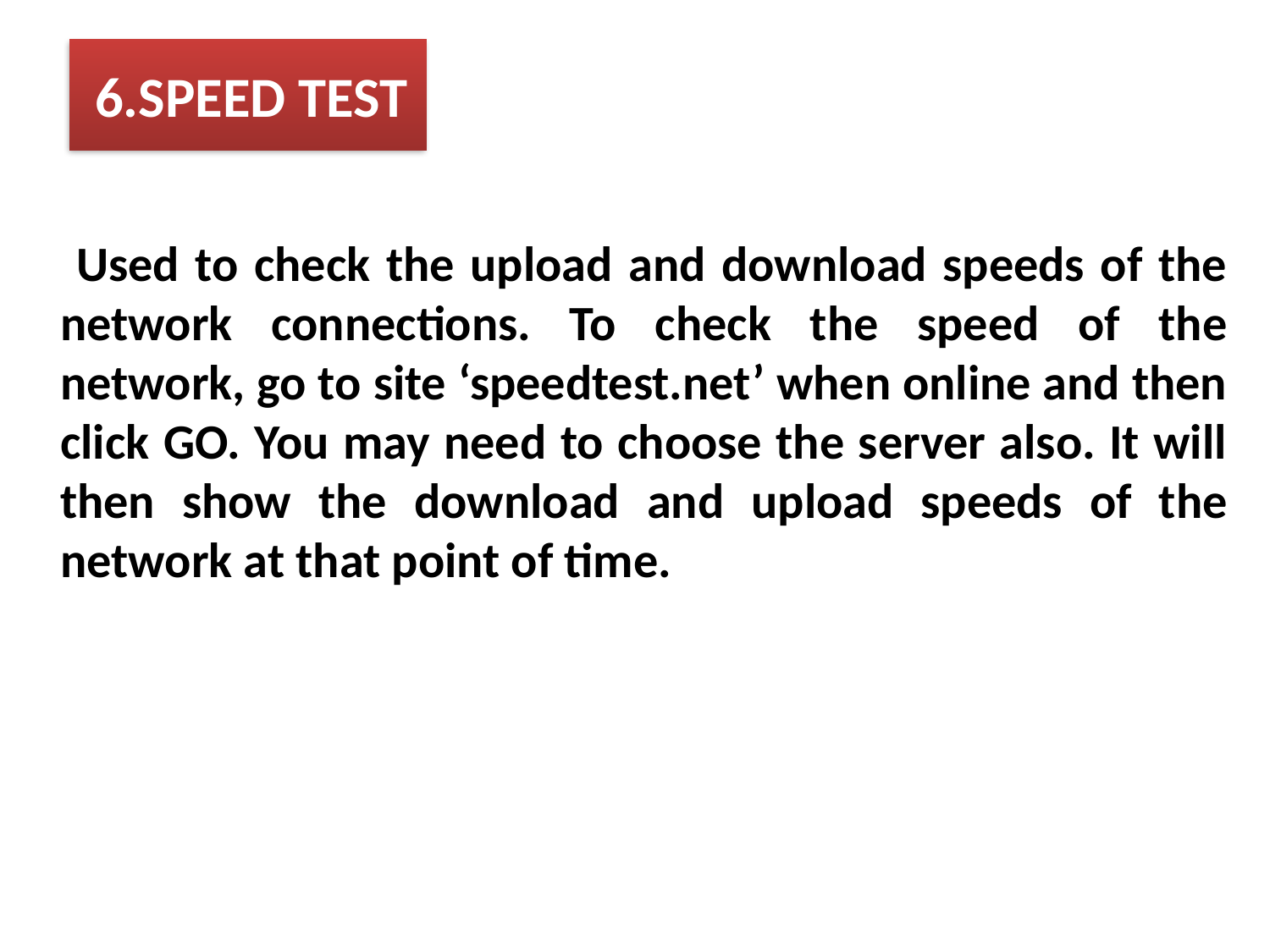

Used to check the upload and download speeds of the network connections. To check the speed of the network, go to site ‘speedtest.net’ when online and then click GO. You may need to choose the server also. It will then show the download and upload speeds of the network at that point of time.

# 6.SPEED TEST